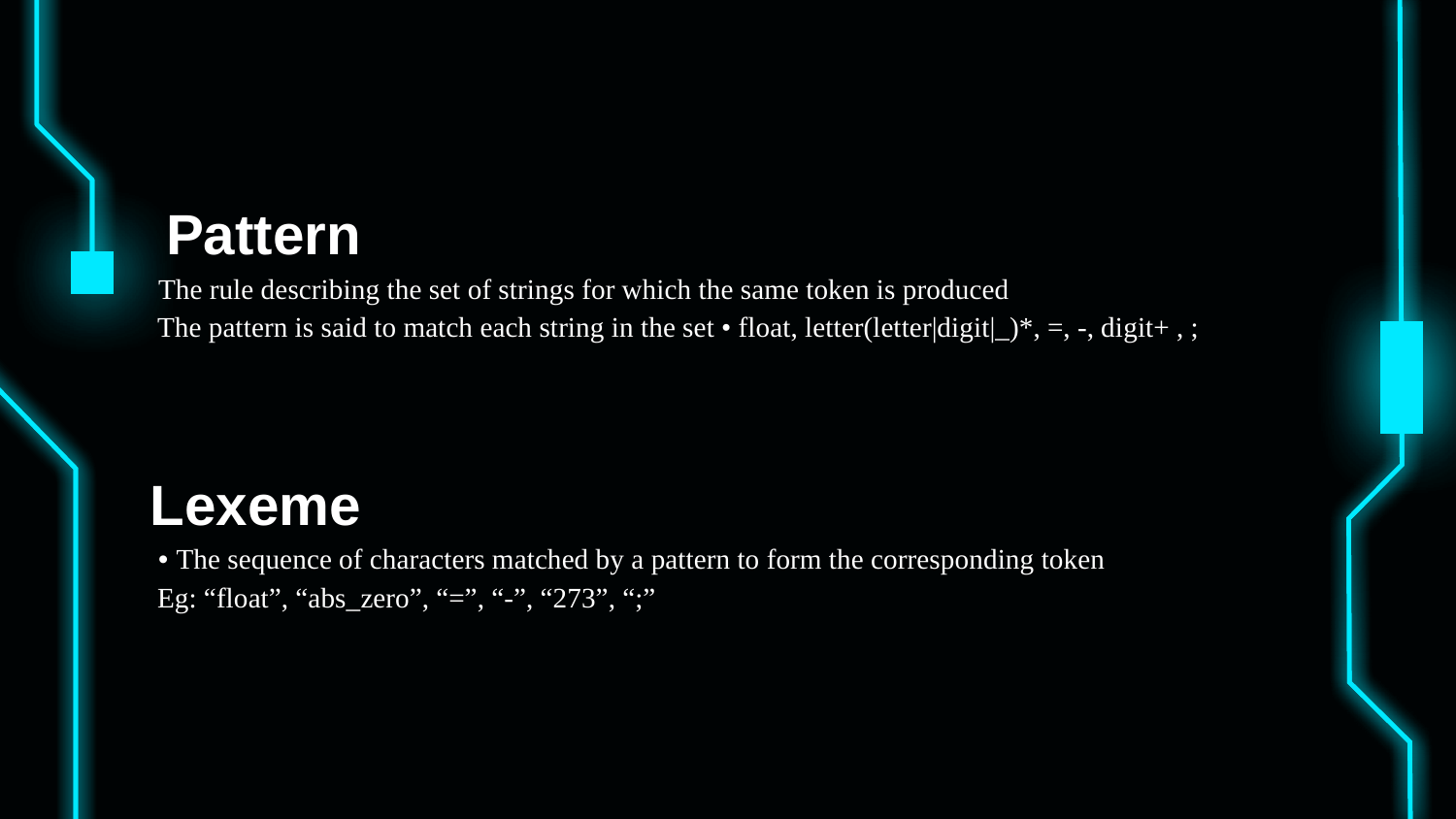

Pattern
 The rule describing the set of strings for which the same token is produced
 The pattern is said to match each string in the set • float, letter(letter|digit|_)*, =, -, digit+ , ;

Lexeme
 • The sequence of characters matched by a pattern to form the corresponding token
 Eg: “float”, “abs_zero”, “=”, “-”, “273”, “;”